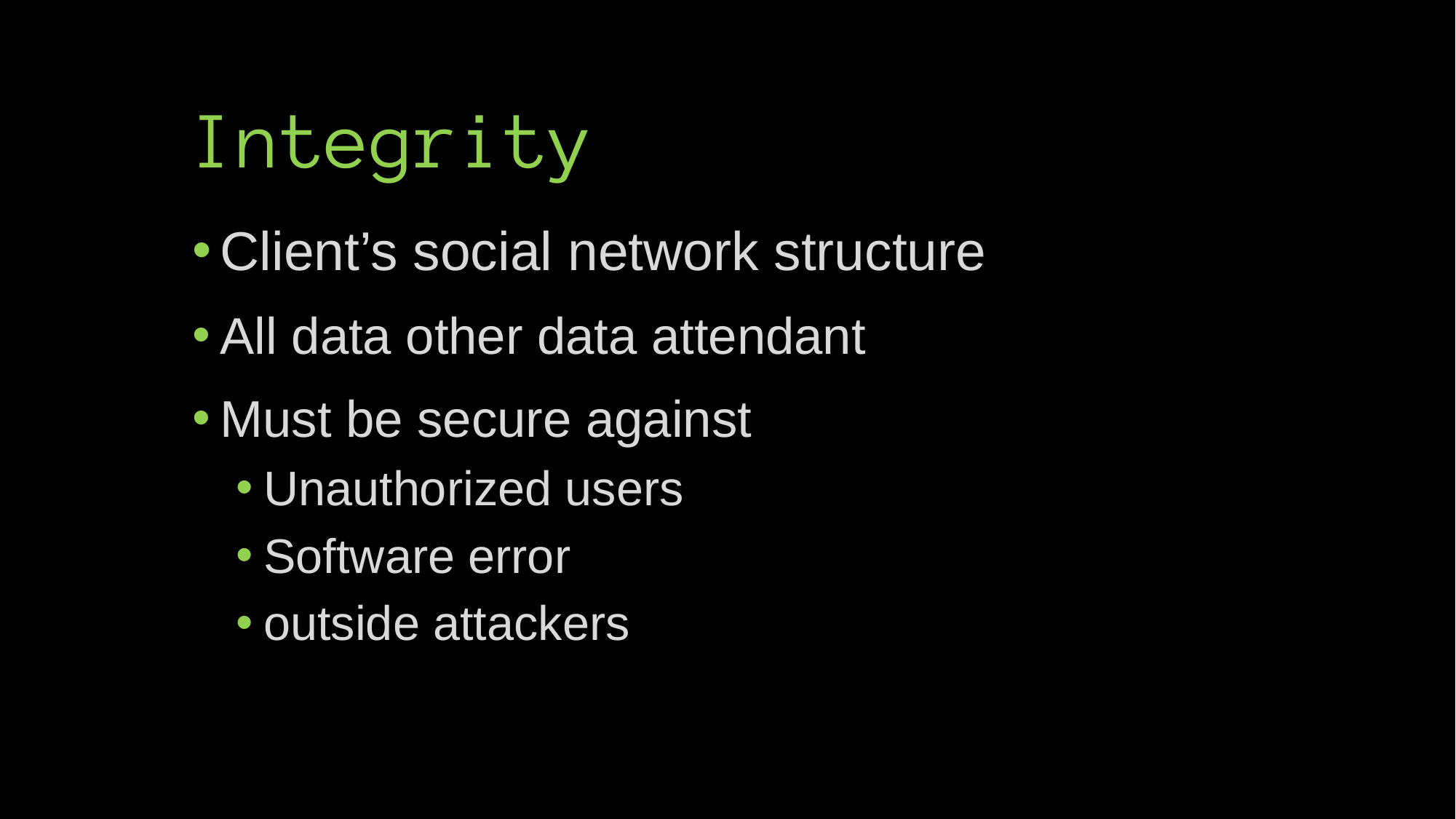

# Integrity
Client’s social network structure
All data other data attendant
Must be secure against
Unauthorized users
Software error
outside attackers